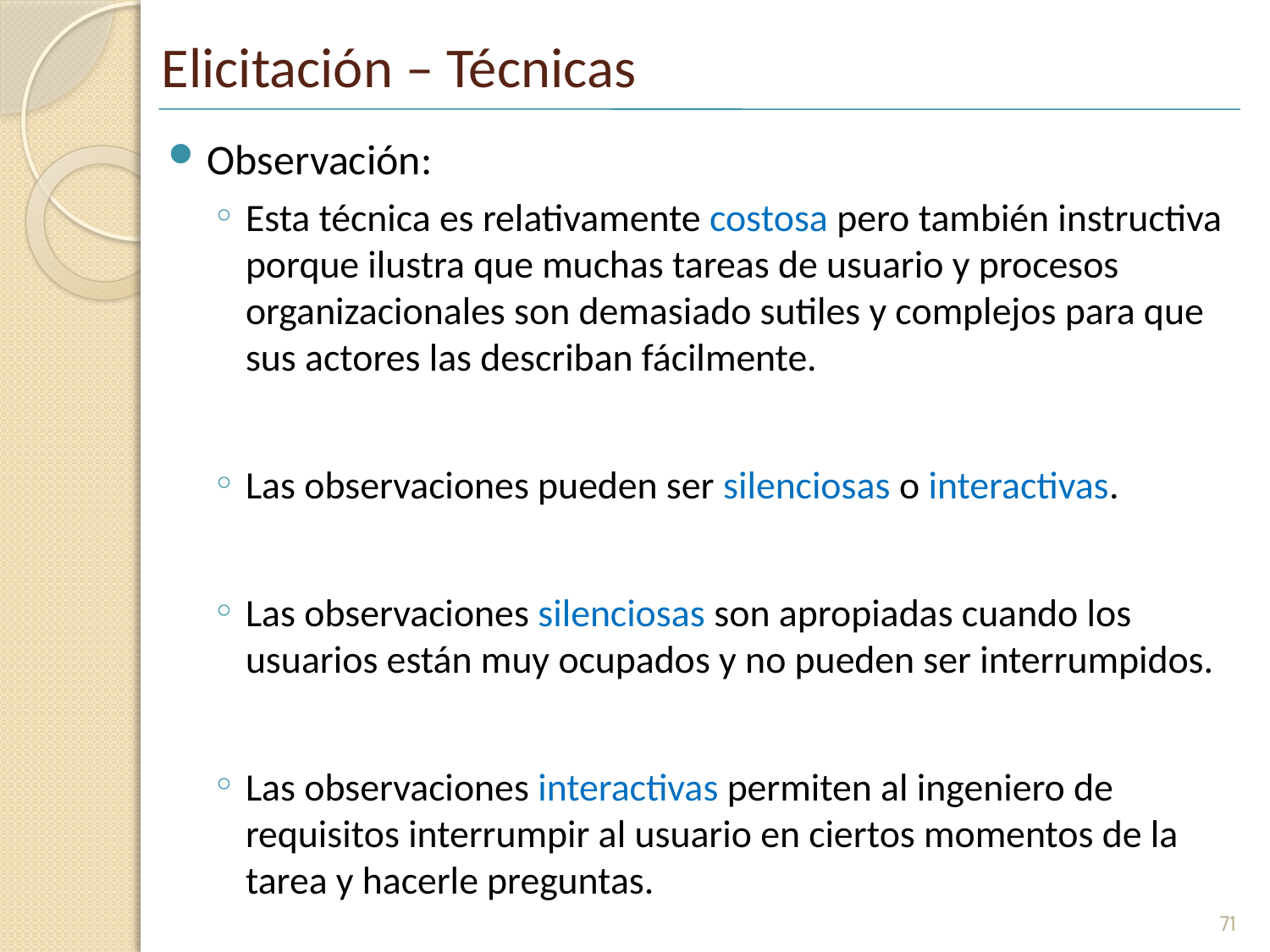

# Elicitación – Técnicas
Observación:
Esta técnica es relativamente costosa pero también instructiva porque ilustra que muchas tareas de usuario y procesos organizacionales son demasiado sutiles y complejos para que sus actores las describan fácilmente.

Las observaciones pueden ser silenciosas o interactivas.

Las observaciones silenciosas son apropiadas cuando los usuarios están muy ocupados y no pueden ser interrumpidos.

Las observaciones interactivas permiten al ingeniero de requisitos interrumpir al usuario en ciertos momentos de la tarea y hacerle preguntas.
71